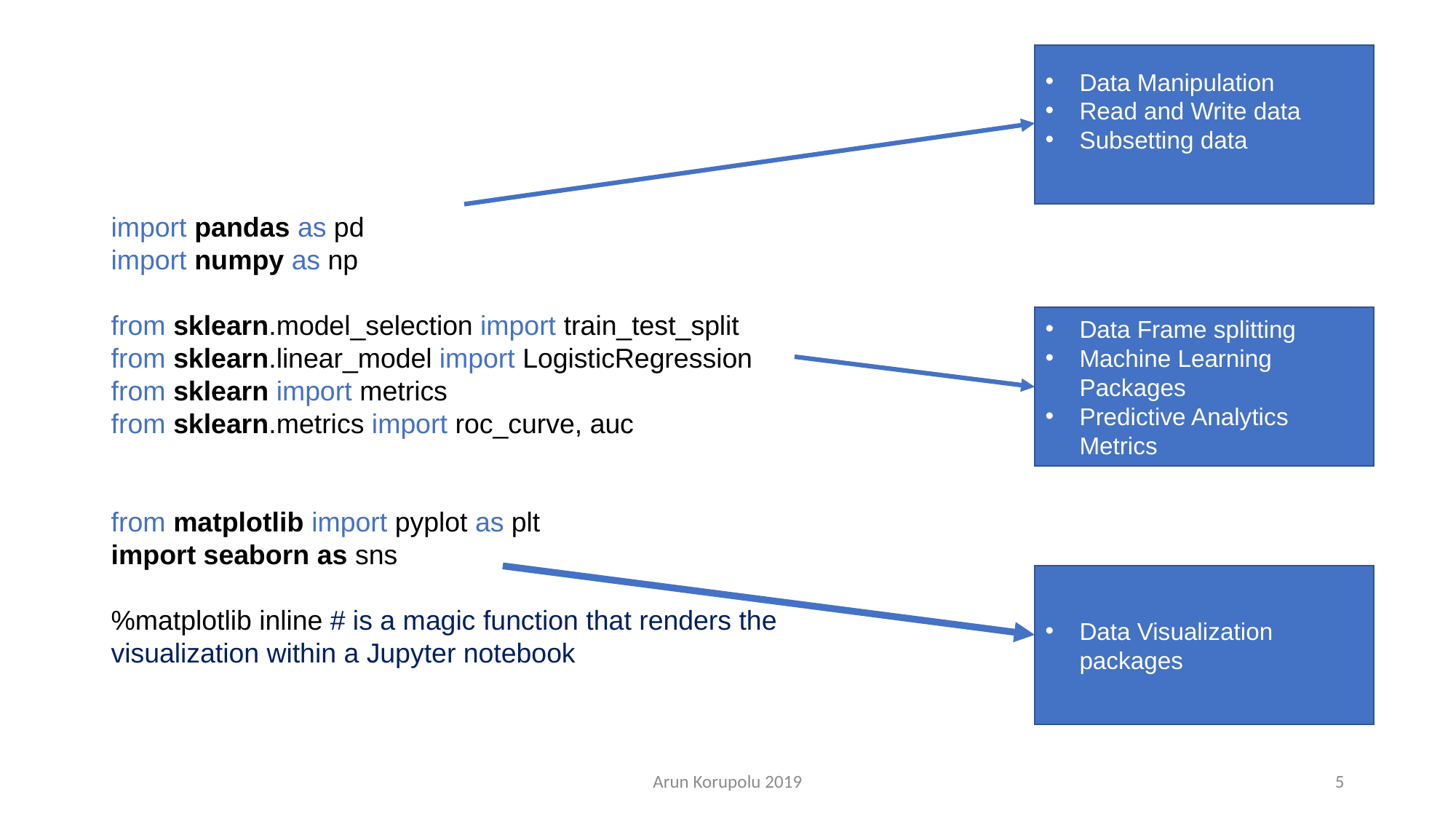

Data Manipulation
Read and Write data
Subsetting data

import pandas as pd
import numpy as np

from sklearn.model_selection import train_test_split
from sklearn.linear_model import LogisticRegression
from sklearn import metrics
from sklearn.metrics import roc_curve, auc

from matplotlib import pyplot as plt
import seaborn as sns

%matplotlib inline # is a magic function that renders the visualization within a Jupyter notebook
Data Frame splitting
Machine Learning Packages
Predictive Analytics Metrics
Data Visualization packages
Arun Korupolu 2019
5